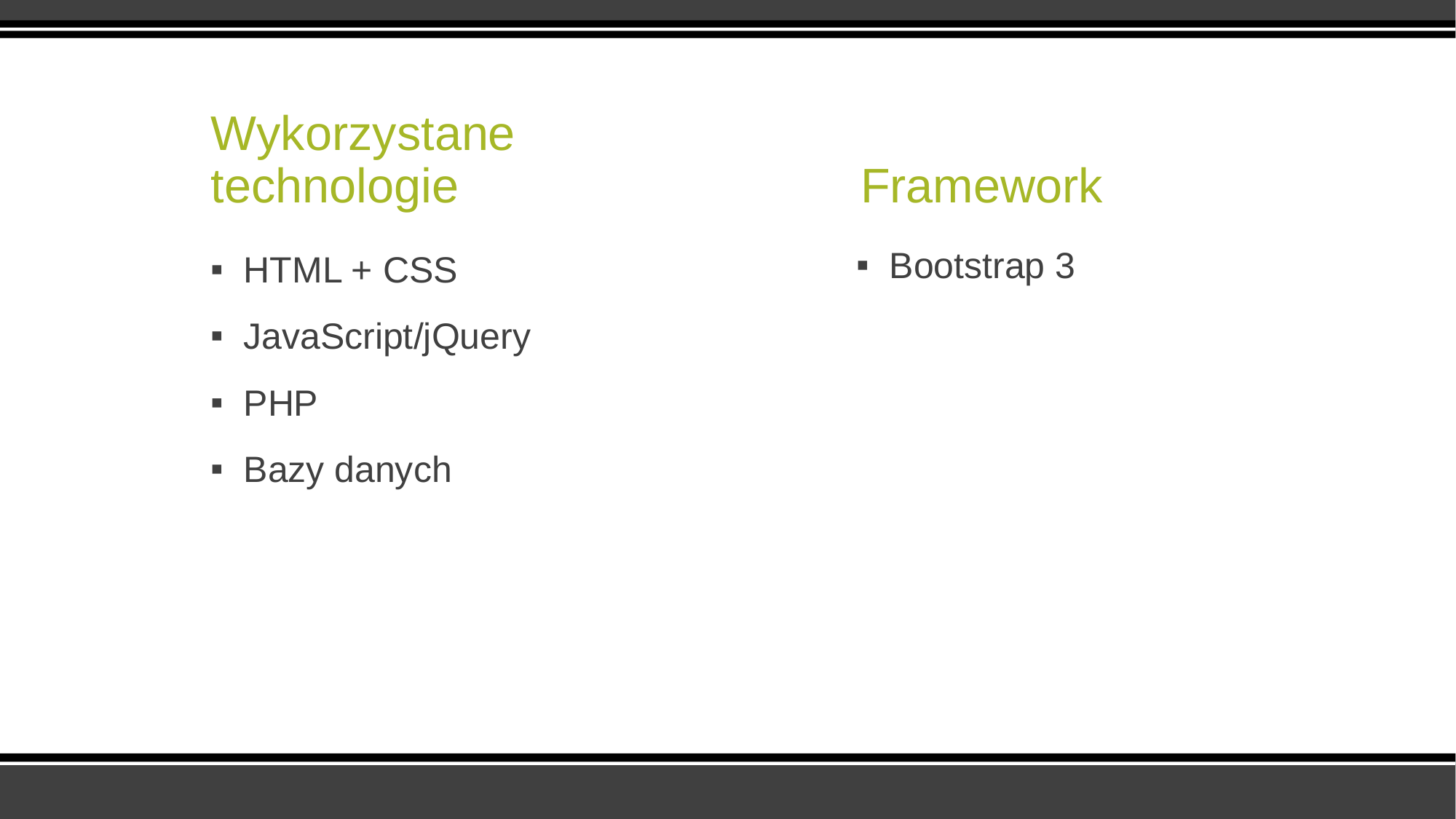

Wykorzystane technologie
# Framework
Bootstrap 3
HTML + CSS
JavaScript/jQuery
PHP
Bazy danych